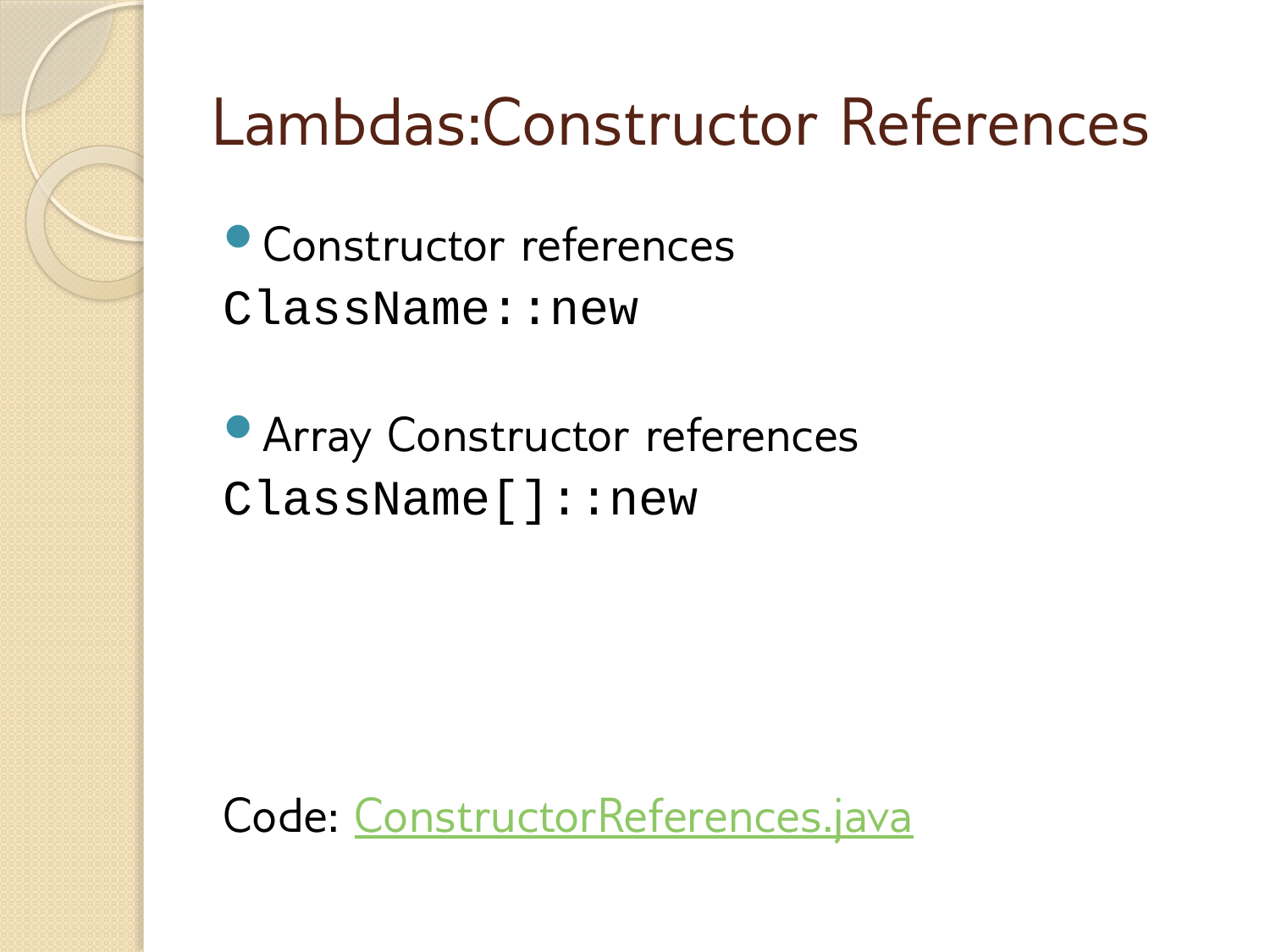

# Lambdas:Constructor References
Constructor references
ClassName::new

Array Constructor references
ClassName[]::new

Code: ConstructorReferences.java